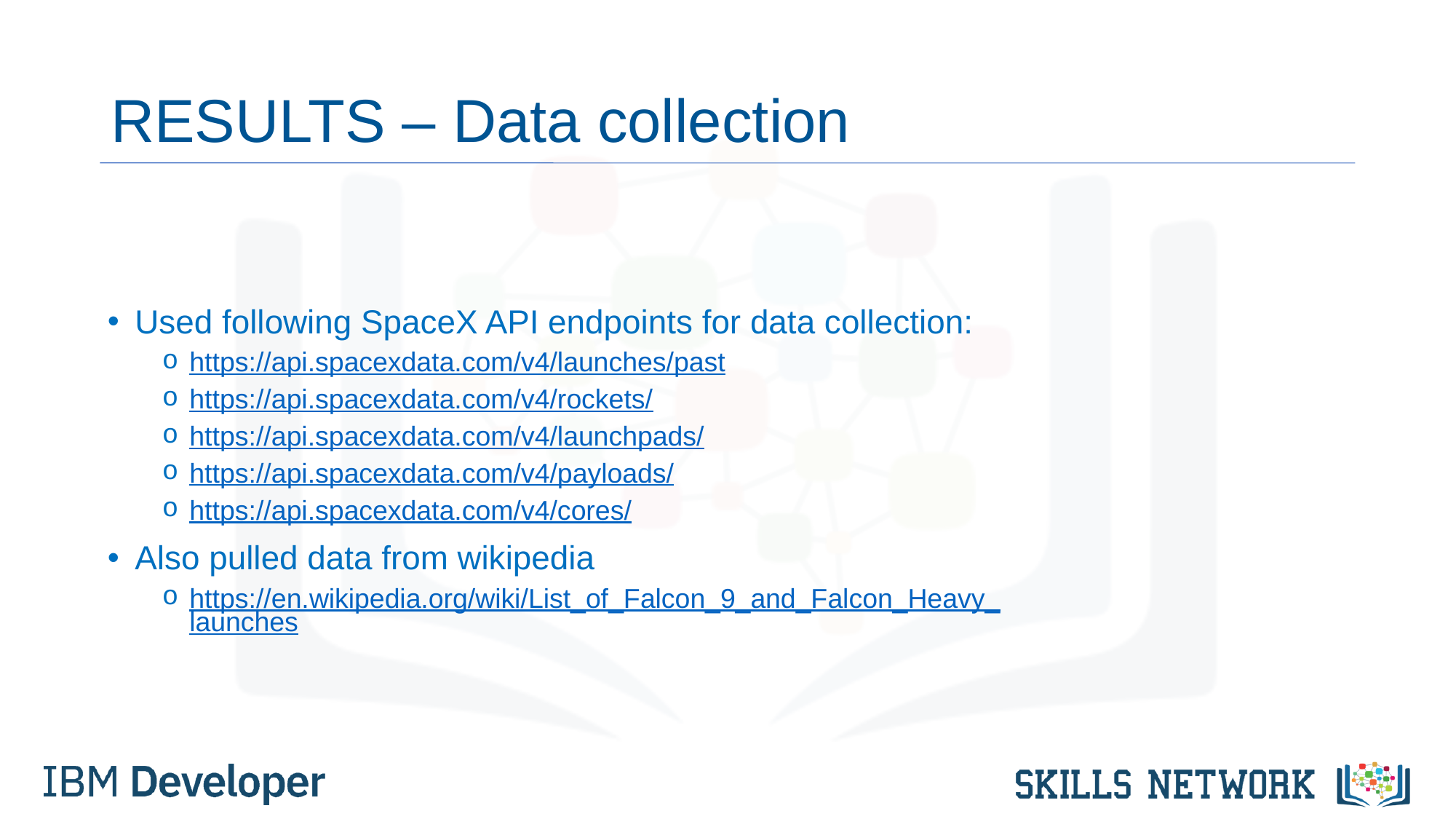

# RESULTS – Data collection

Used following SpaceX API endpoints for data collection:
https://api.spacexdata.com/v4/launches/past
https://api.spacexdata.com/v4/rockets/
https://api.spacexdata.com/v4/launchpads/
https://api.spacexdata.com/v4/payloads/
https://api.spacexdata.com/v4/cores/
Also pulled data from wikipedia
https://en.wikipedia.org/wiki/List_of_Falcon_9_and_Falcon_Heavy_launches